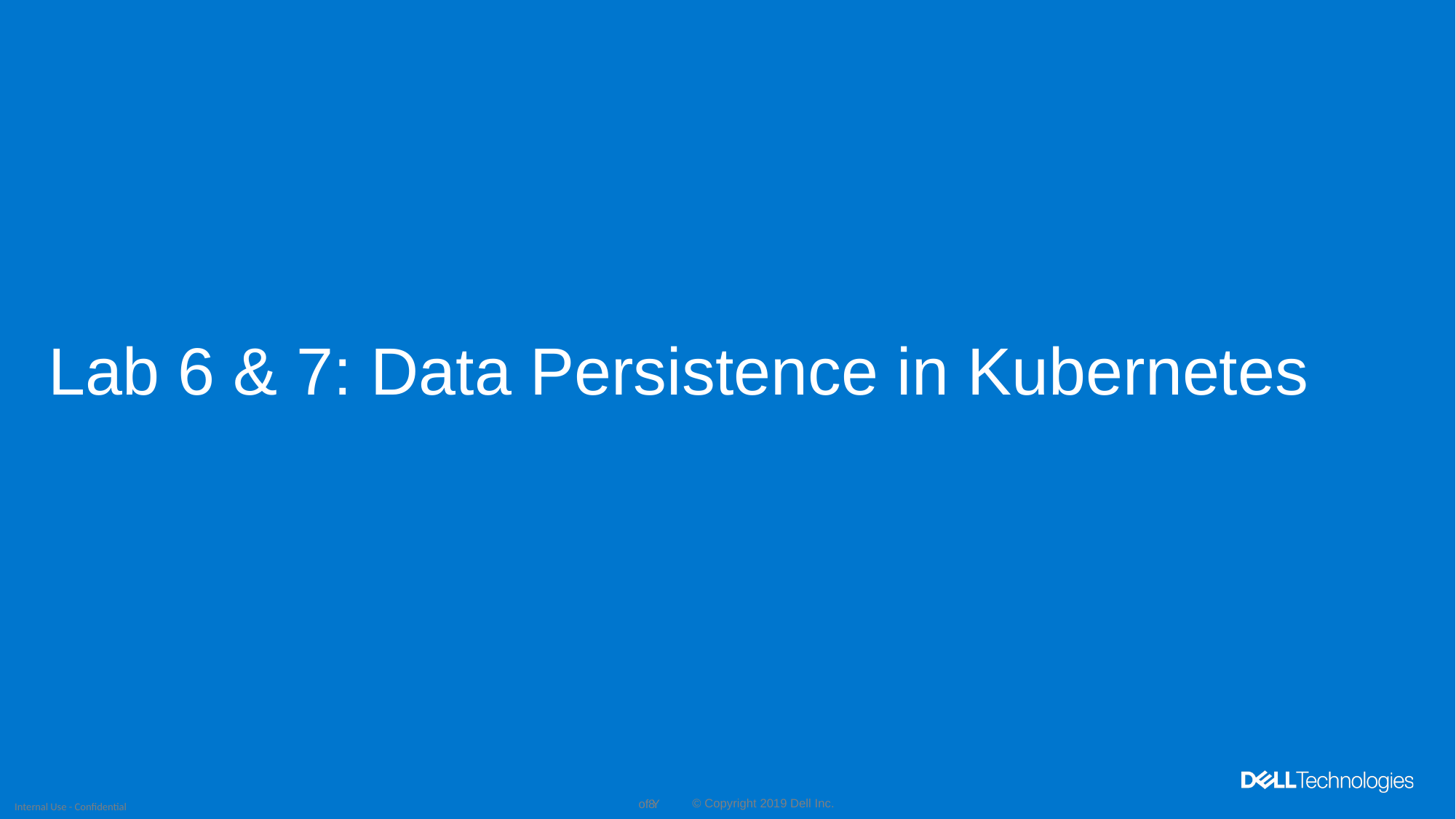

# Lab 6 & 7: Data Persistence in Kubernetes